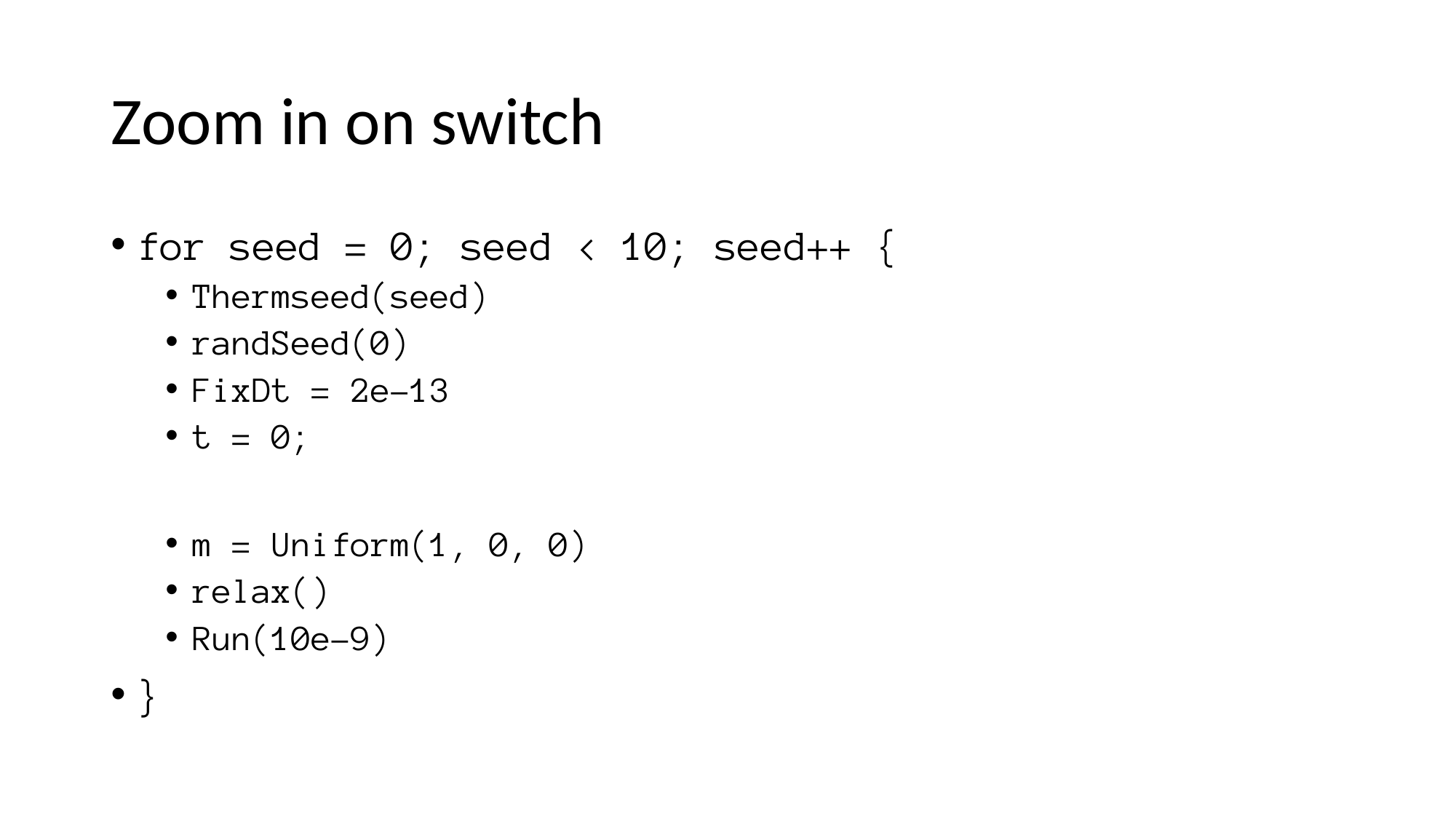

# Zoom in on switch
for seed = 0; seed < 10; seed++ {
Thermseed(seed)
randSeed(0)
FixDt = 2e-13
t = 0;

m = Uniform(1, 0, 0)
relax()
Run(10e-9)
}